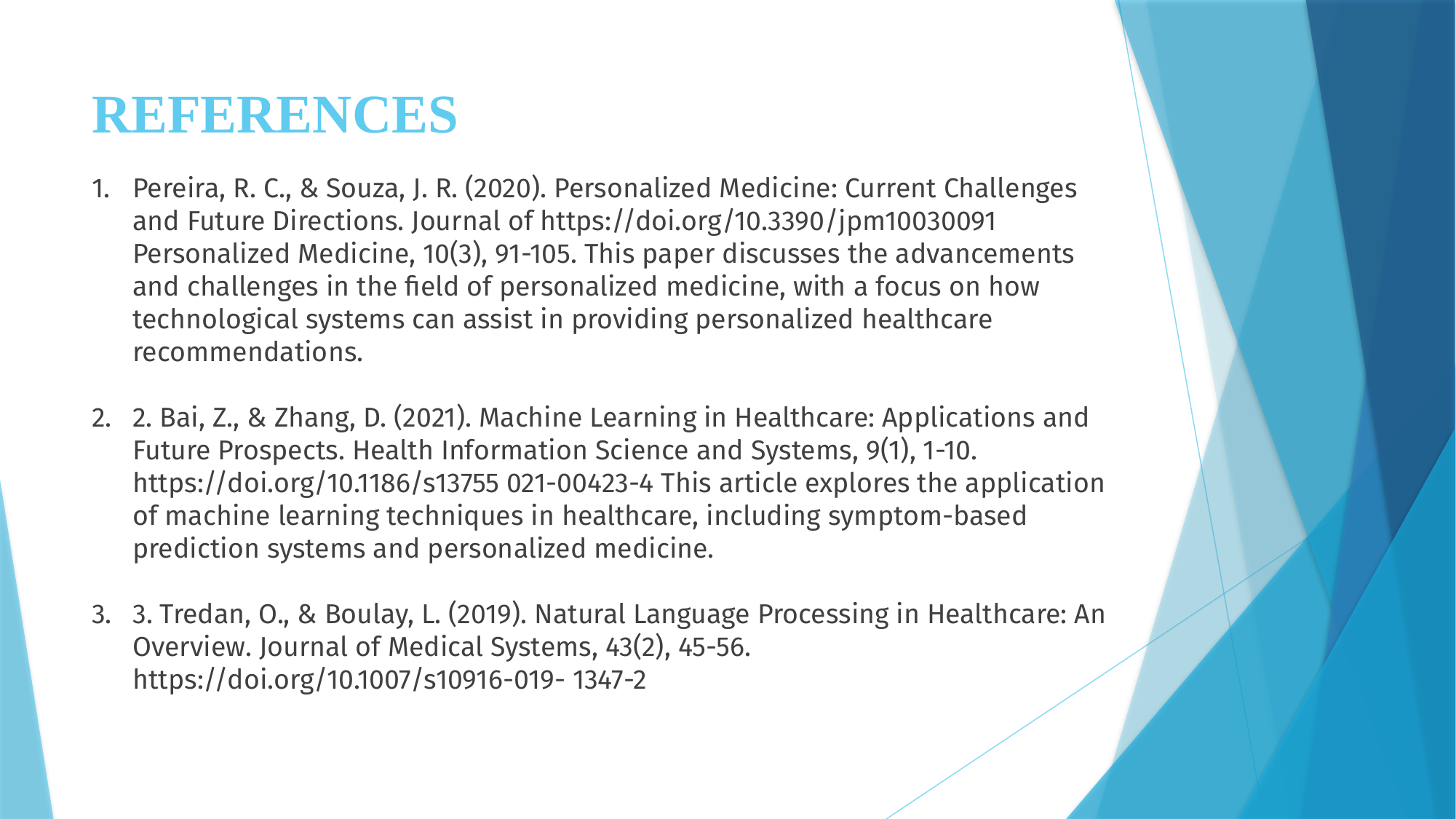

# REFERENCES
Pereira, R. C., & Souza, J. R. (2020). Personalized Medicine: Current Challenges and Future Directions. Journal of https://doi.org/10.3390/jpm10030091 Personalized Medicine, 10(3), 91-105. This paper discusses the advancements and challenges in the field of personalized medicine, with a focus on how technological systems can assist in providing personalized healthcare recommendations.

2. Bai, Z., & Zhang, D. (2021). Machine Learning in Healthcare: Applications and Future Prospects. Health Information Science and Systems, 9(1), 1-10. https://doi.org/10.1186/s13755 021-00423-4 This article explores the application of machine learning techniques in healthcare, including symptom-based prediction systems and personalized medicine.

3. Tredan, O., & Boulay, L. (2019). Natural Language Processing in Healthcare: An Overview. Journal of Medical Systems, 43(2), 45-56. https://doi.org/10.1007/s10916-019- 1347-2